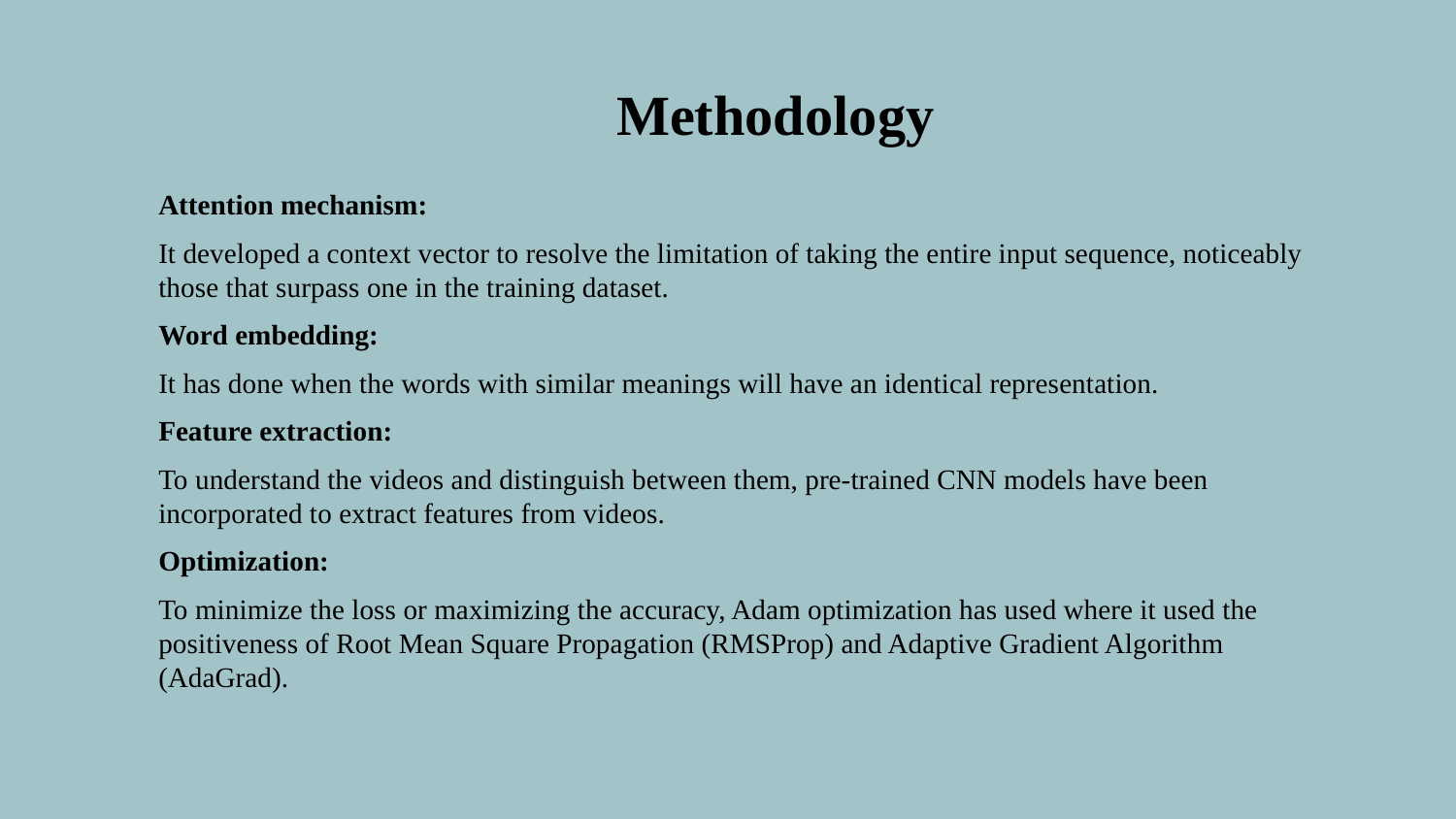

# Methodology
Attention mechanism:
It developed a context vector to resolve the limitation of taking the entire input sequence, noticeably those that surpass one in the training dataset.
Word embedding:
It has done when the words with similar meanings will have an identical representation.
Feature extraction:
To understand the videos and distinguish between them, pre-trained CNN models have been incorporated to extract features from videos.
Optimization:
To minimize the loss or maximizing the accuracy, Adam optimization has used where it used the positiveness of Root Mean Square Propagation (RMSProp) and Adaptive Gradient Algorithm (AdaGrad).